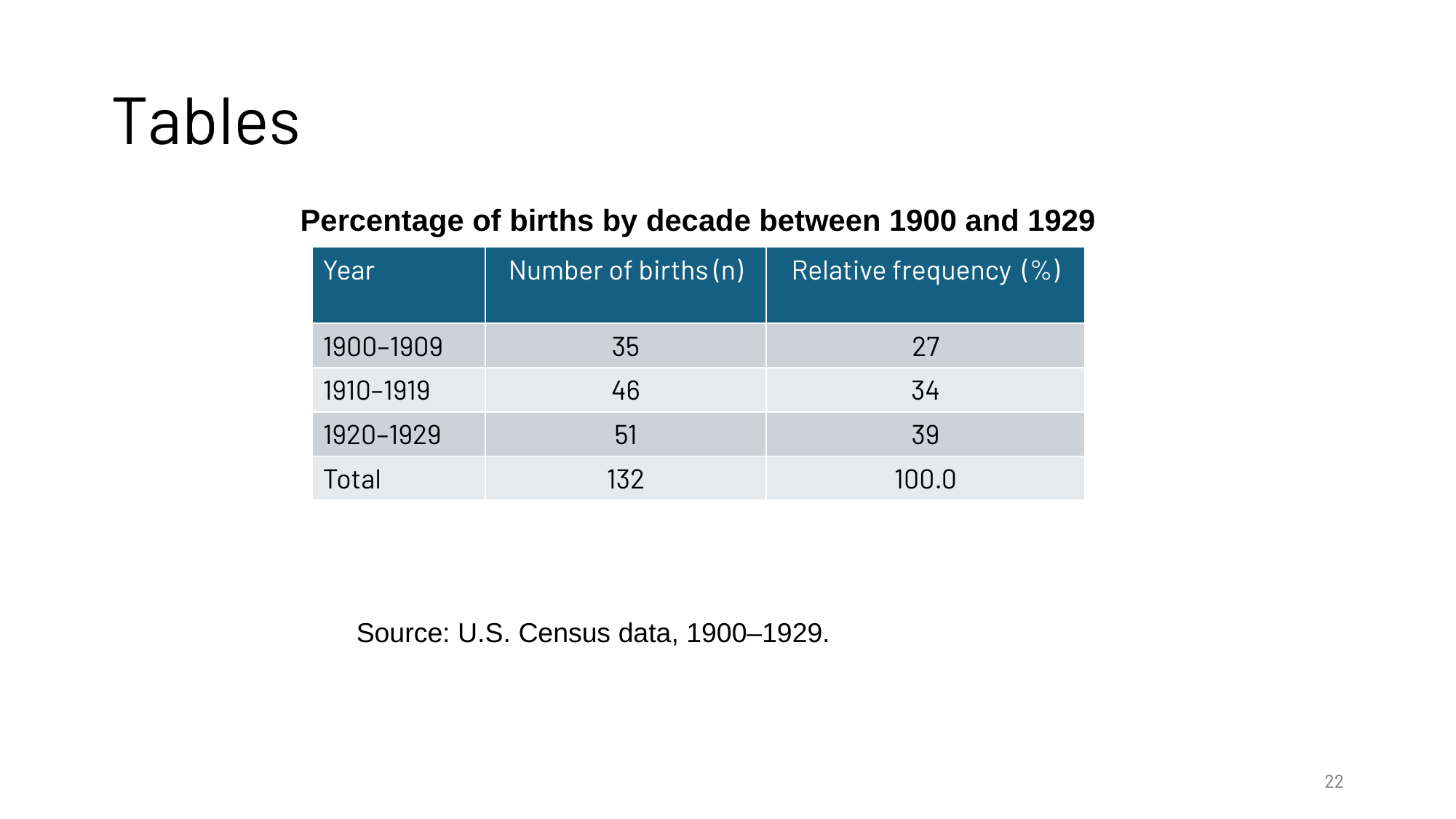

# Tables

Percentage of births by decade between 1900 and 1929
| Year | Number of births (n) | Relative frequency (%) |
| --- | --- | --- |
| 1900–1909 | 35 | 27 |
| 1910–1919 | 46 | 34 |
| 1920–1929 | 51 | 39 |
| Total | 132 | 100.0 |
Source: U.S. Census data, 1900–1929.
22